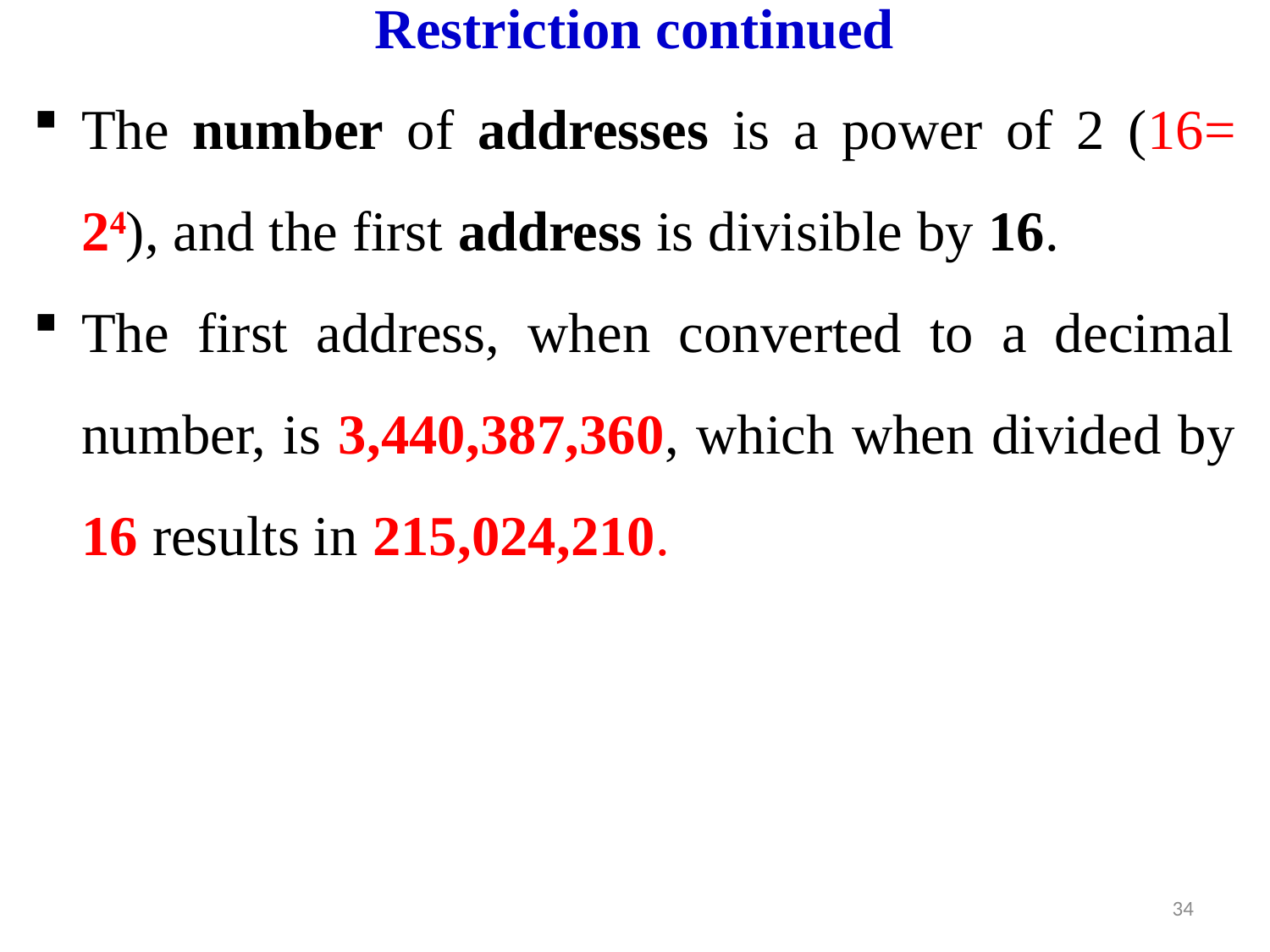

# Restriction continued
The number of addresses is a power of 2 (16= 24), and the first address is divisible by 16.
The first address, when converted to a decimal number, is 3,440,387,360, which when divided by 16 results in 215,024,210.

34